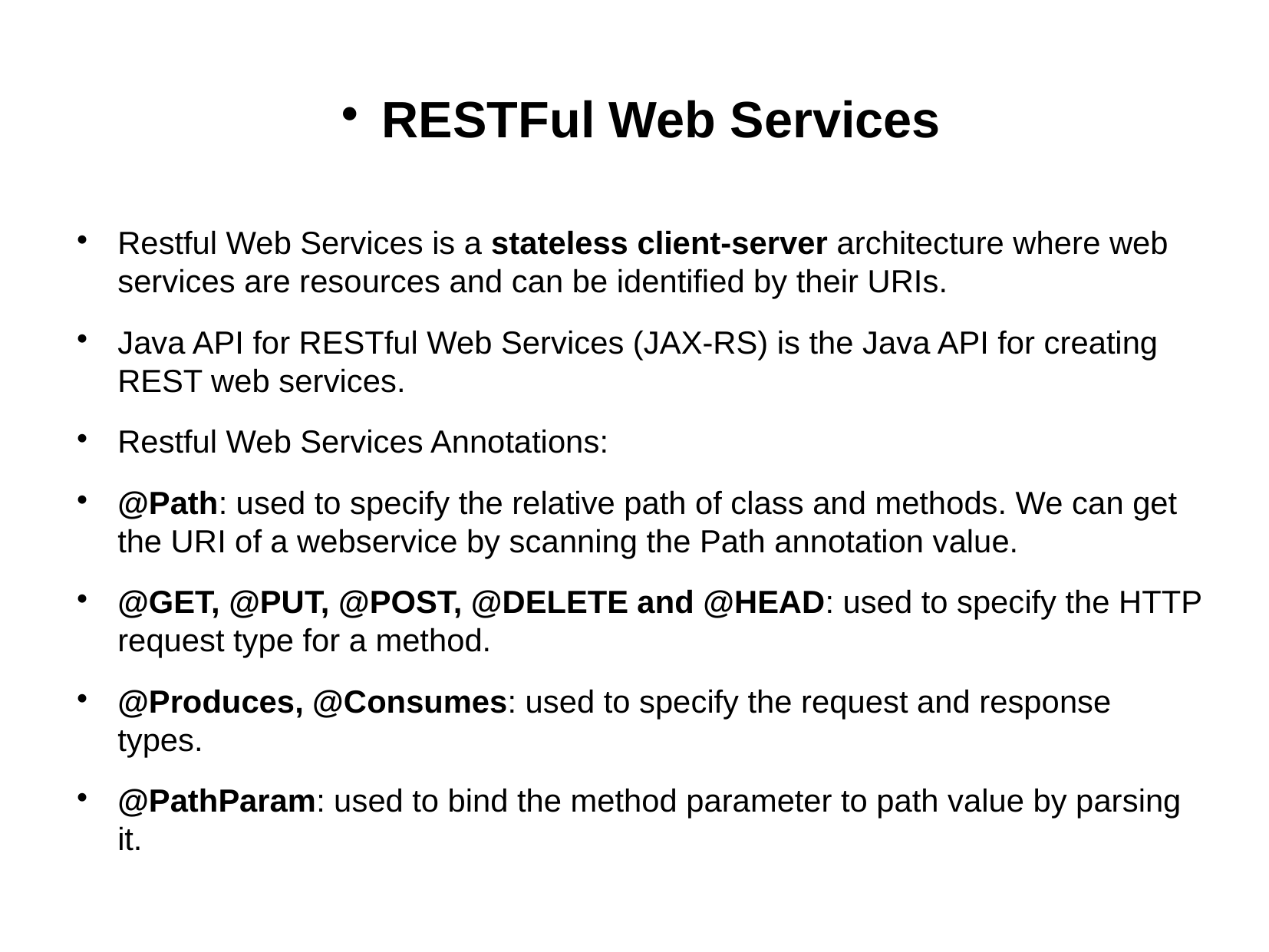

RESTFul Web Services
Restful Web Services is a stateless client-server architecture where web services are resources and can be identified by their URIs.
Java API for RESTful Web Services (JAX-RS) is the Java API for creating REST web services.
Restful Web Services Annotations:
@Path: used to specify the relative path of class and methods. We can get the URI of a webservice by scanning the Path annotation value.
@GET, @PUT, @POST, @DELETE and @HEAD: used to specify the HTTP request type for a method.
@Produces, @Consumes: used to specify the request and response types.
@PathParam: used to bind the method parameter to path value by parsing it.